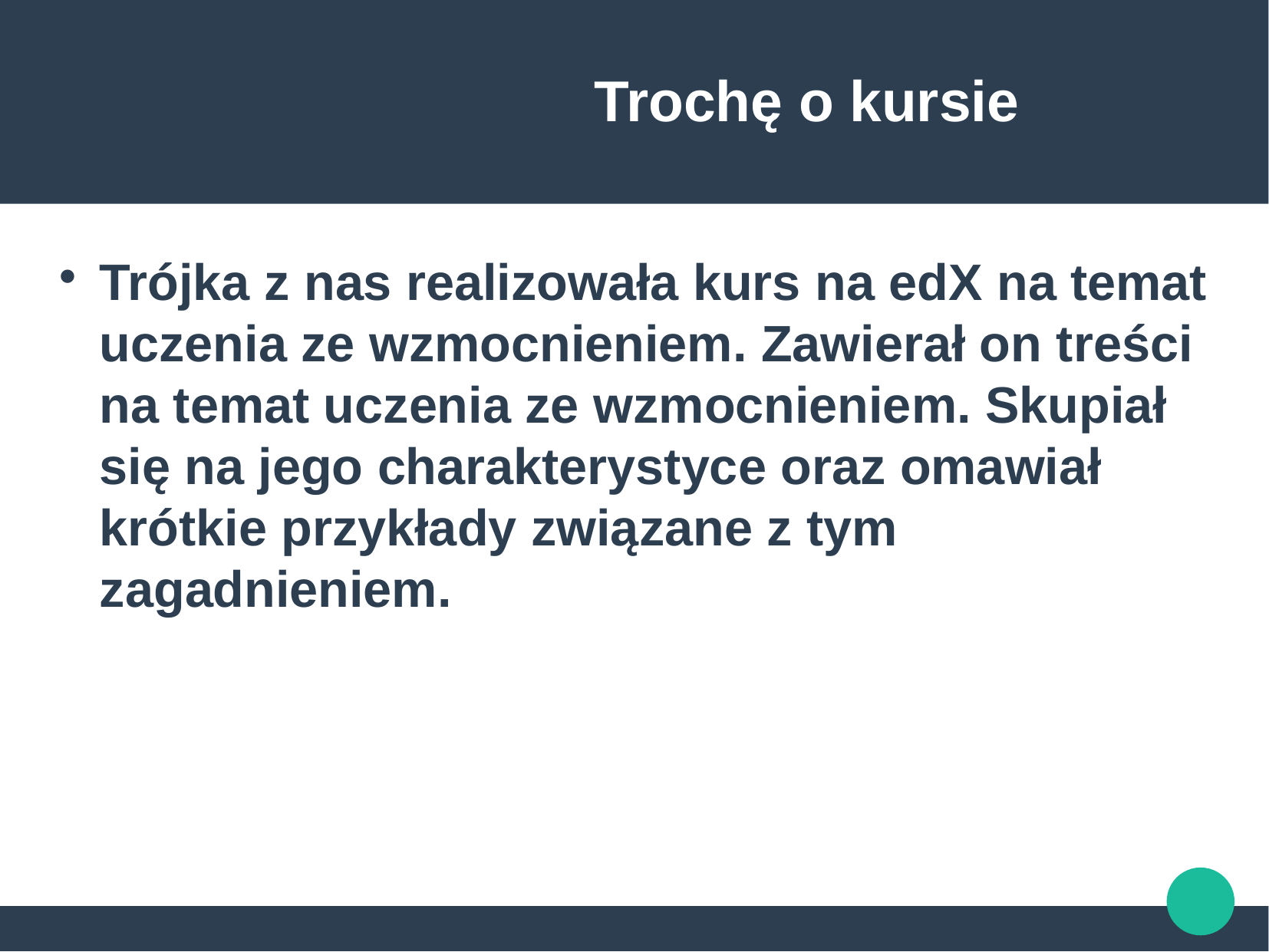

Trochę o kursie
Trójka z nas realizowała kurs na edX na temat uczenia ze wzmocnieniem. Zawierał on treści na temat uczenia ze wzmocnieniem. Skupiał się na jego charakterystyce oraz omawiał krótkie przykłady związane z tym zagadnieniem.